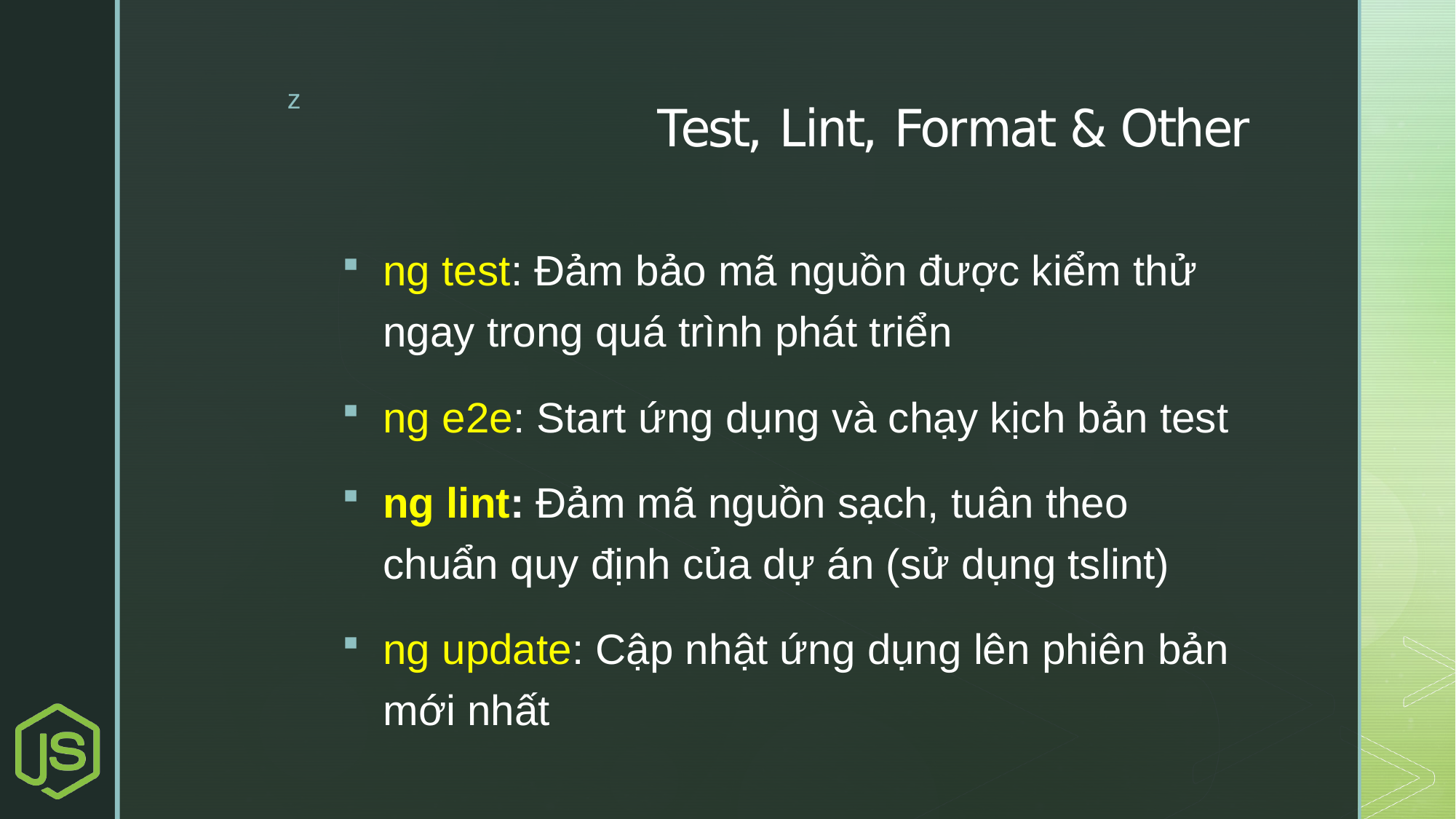

# Test, Lint, Format & Other
ng test: Đảm bảo mã nguồn được kiểm thử ngay trong quá trình phát triển
ng e2e: Start ứng dụng và chạy kịch bản test
ng lint: Đảm mã nguồn sạch, tuân theo chuẩn quy định của dự án (sử dụng tslint)
ng update: Cập nhật ứng dụng lên phiên bản mới nhất